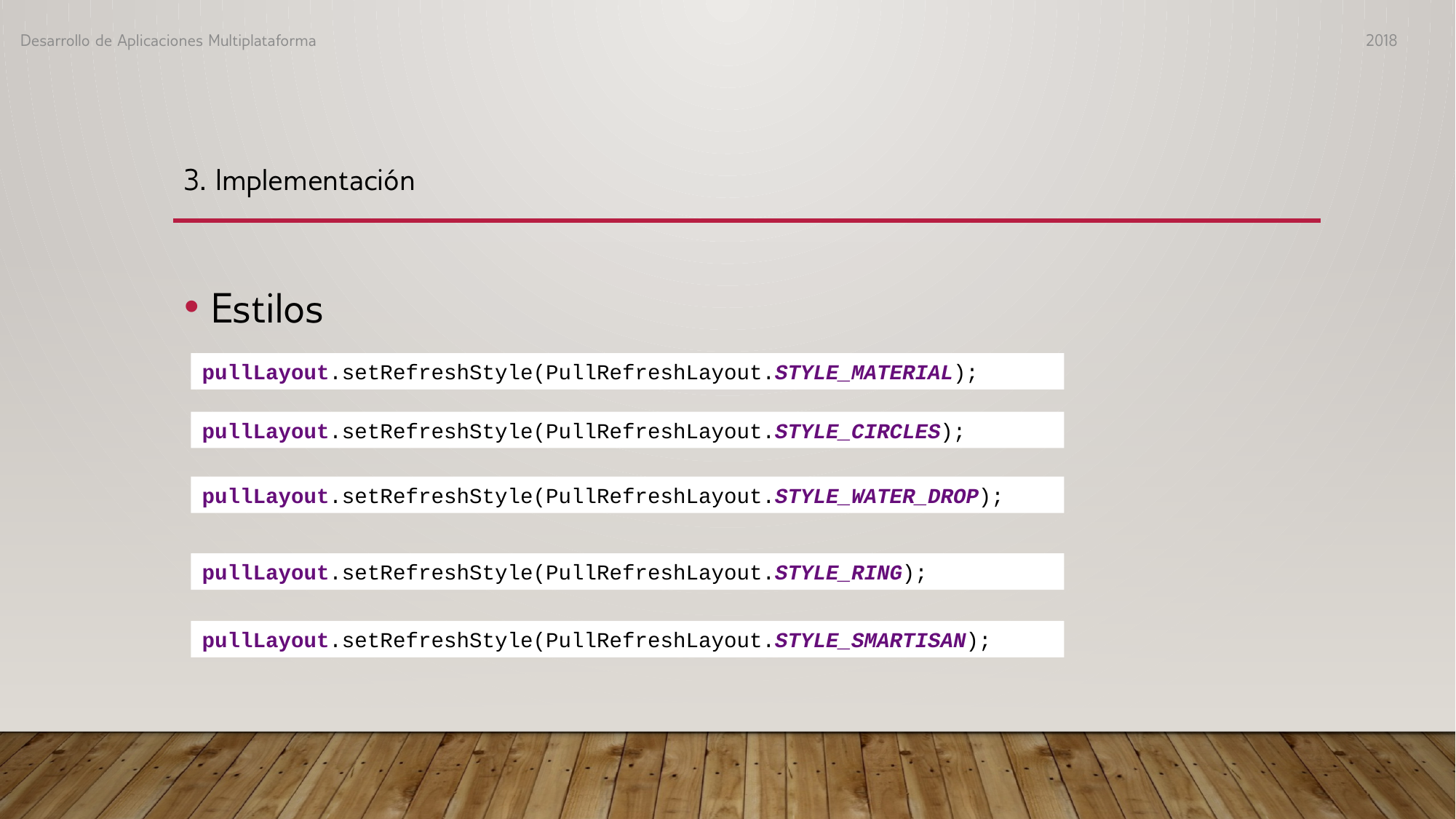

Desarrollo de Aplicaciones Multiplataforma
2018
3. Implementación

Estilos
pullLayout.setRefreshStyle(PullRefreshLayout.STYLE_MATERIAL);
pullLayout.setRefreshStyle(PullRefreshLayout.STYLE_CIRCLES);
pullLayout.setRefreshStyle(PullRefreshLayout.STYLE_WATER_DROP);
pullLayout.setRefreshStyle(PullRefreshLayout.STYLE_RING);
pullLayout.setRefreshStyle(PullRefreshLayout.STYLE_SMARTISAN);